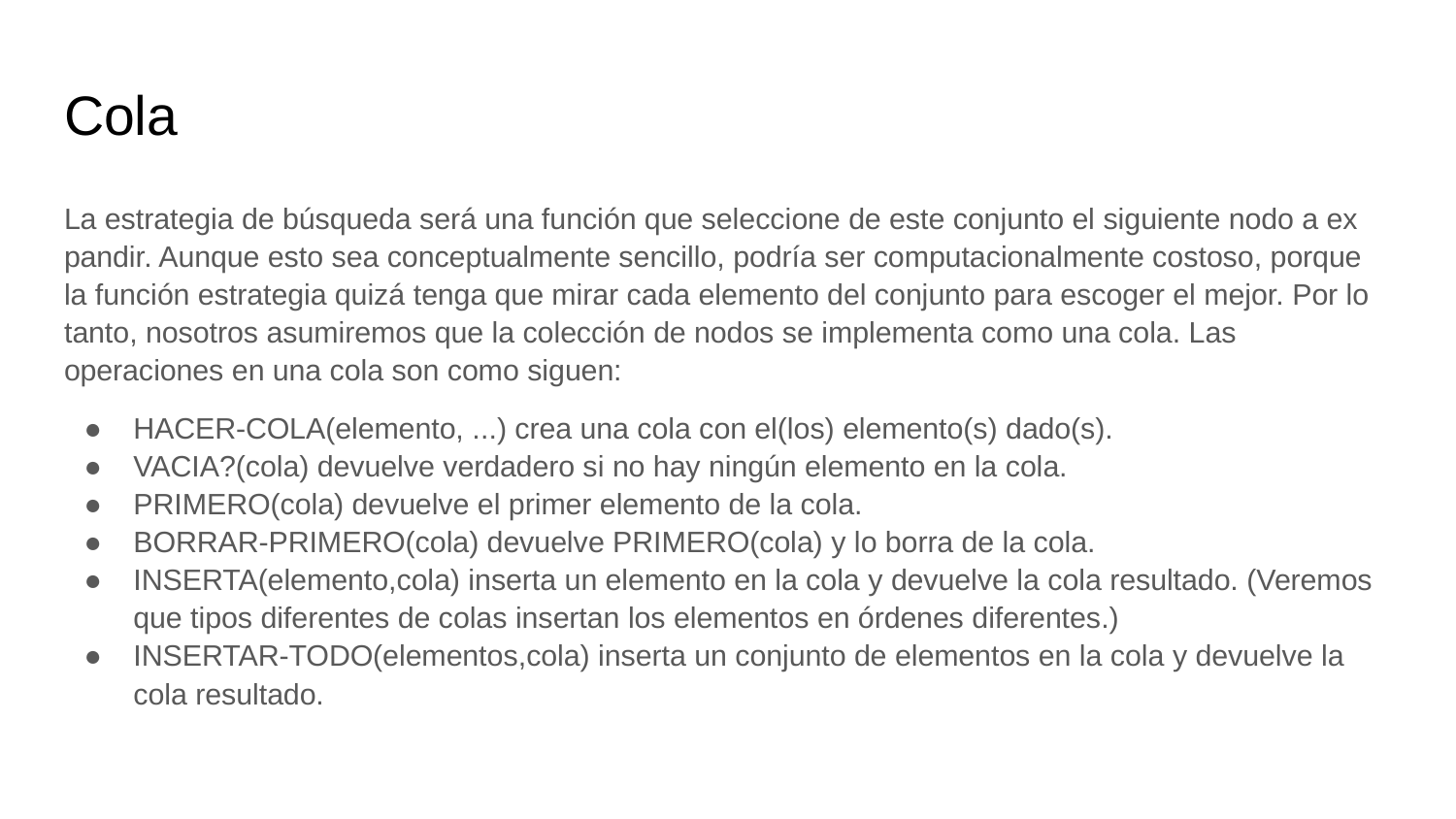

# Cola
La estrategia de búsqueda será una función que seleccione de este conjunto el siguiente nodo a ex pandir. Aunque esto sea conceptualmente sencillo, podría ser computacionalmente costoso, porque la función estrategia quizá tenga que mirar cada elemento del conjunto para escoger el mejor. Por lo tanto, nosotros asumiremos que la colección de nodos se implementa como una cola. Las operaciones en una cola son como siguen:
HACER-COLA(elemento, ...) crea una cola con el(los) elemento(s) dado(s).
VACIA?(cola) devuelve verdadero si no hay ningún elemento en la cola.
PRIMERO(cola) devuelve el primer elemento de la cola.
BORRAR-PRIMERO(cola) devuelve PRIMERO(cola) y lo borra de la cola.
INSERTA(elemento,cola) inserta un elemento en la cola y devuelve la cola resultado. (Veremos que tipos diferentes de colas insertan los elementos en órdenes diferentes.)
INSERTAR-TODO(elementos,cola) inserta un conjunto de elementos en la cola y devuelve la cola resultado.